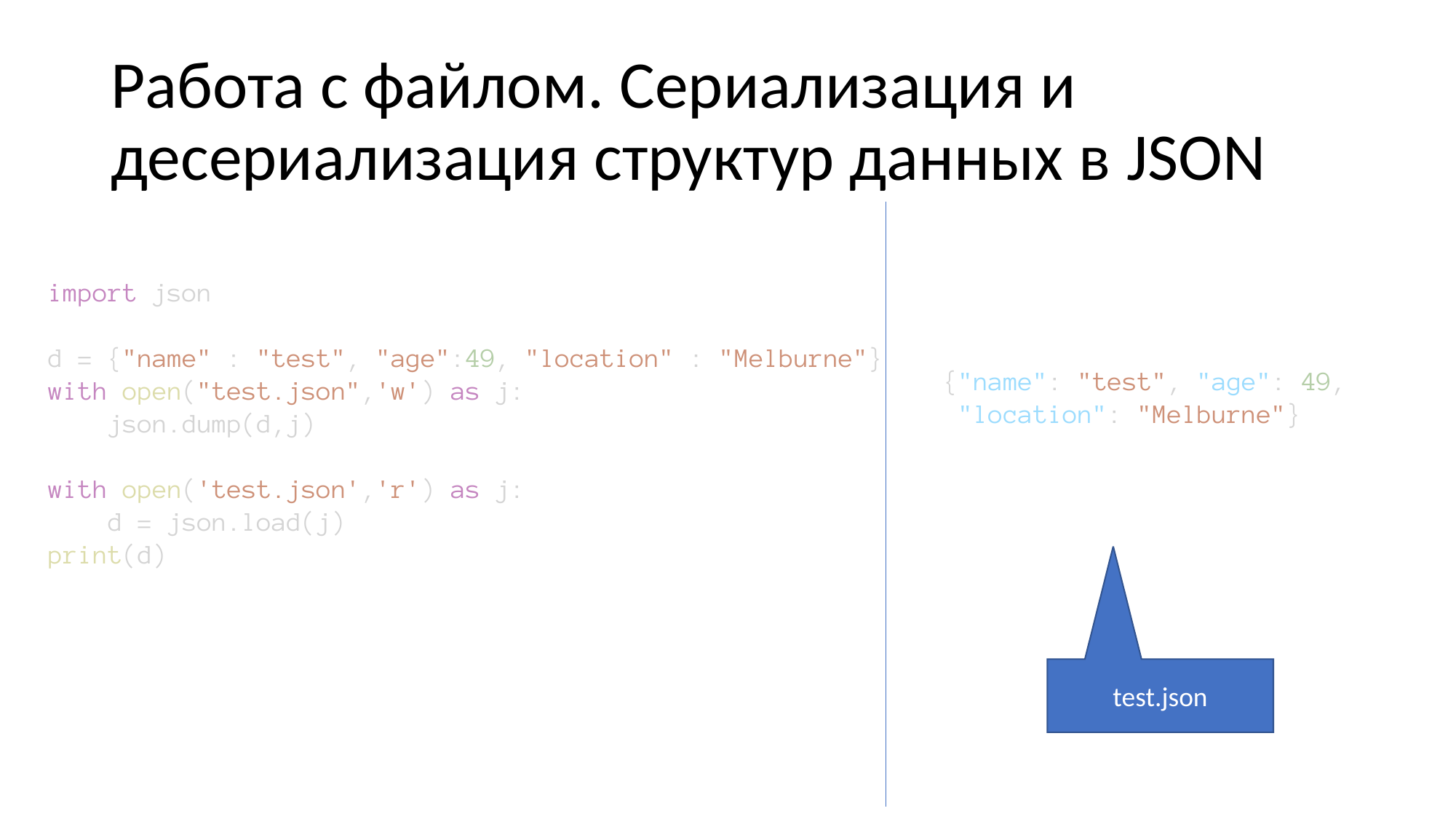

# Работа с файлом. Сериализация и десериализация структур данных в JSON
import json
d = {"name" : "test", "age":49, "location" : "Melburne"}
with open("test.json",'w') as j:
    json.dump(d,j)

with open('test.json','r') as j:
    d = json.load(j)
print(d)

{"name": "test", "age": 49,
 "location": "Melburne"}
test.json